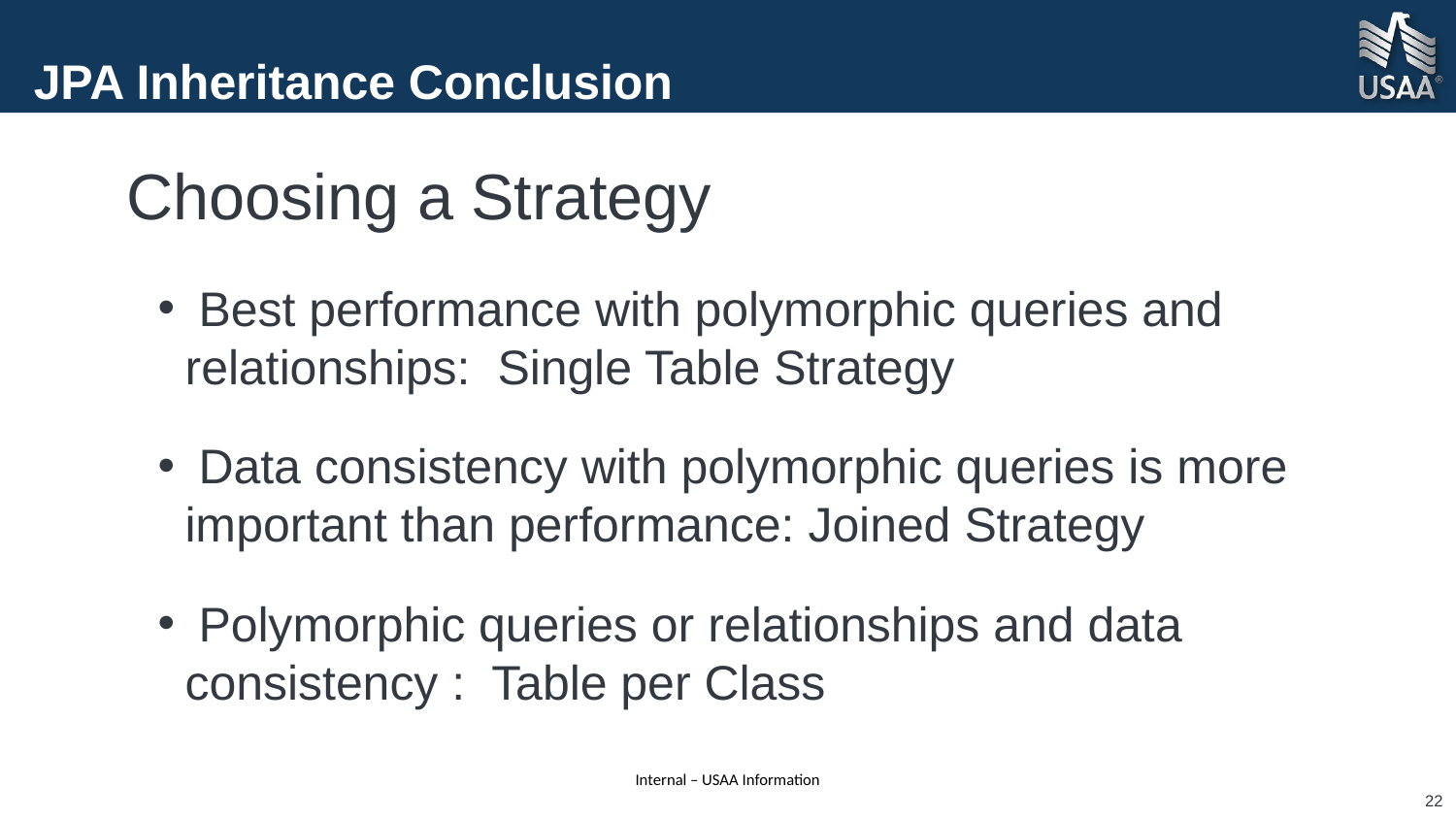

# JPA Inheritance Conclusion
Choosing a Strategy

 Best performance with polymorphic queries and relationships:  Single Table Strategy

 Data consistency with polymorphic queries is more important than performance: Joined Strategy

 Polymorphic queries or relationships and data consistency :  Table per Class